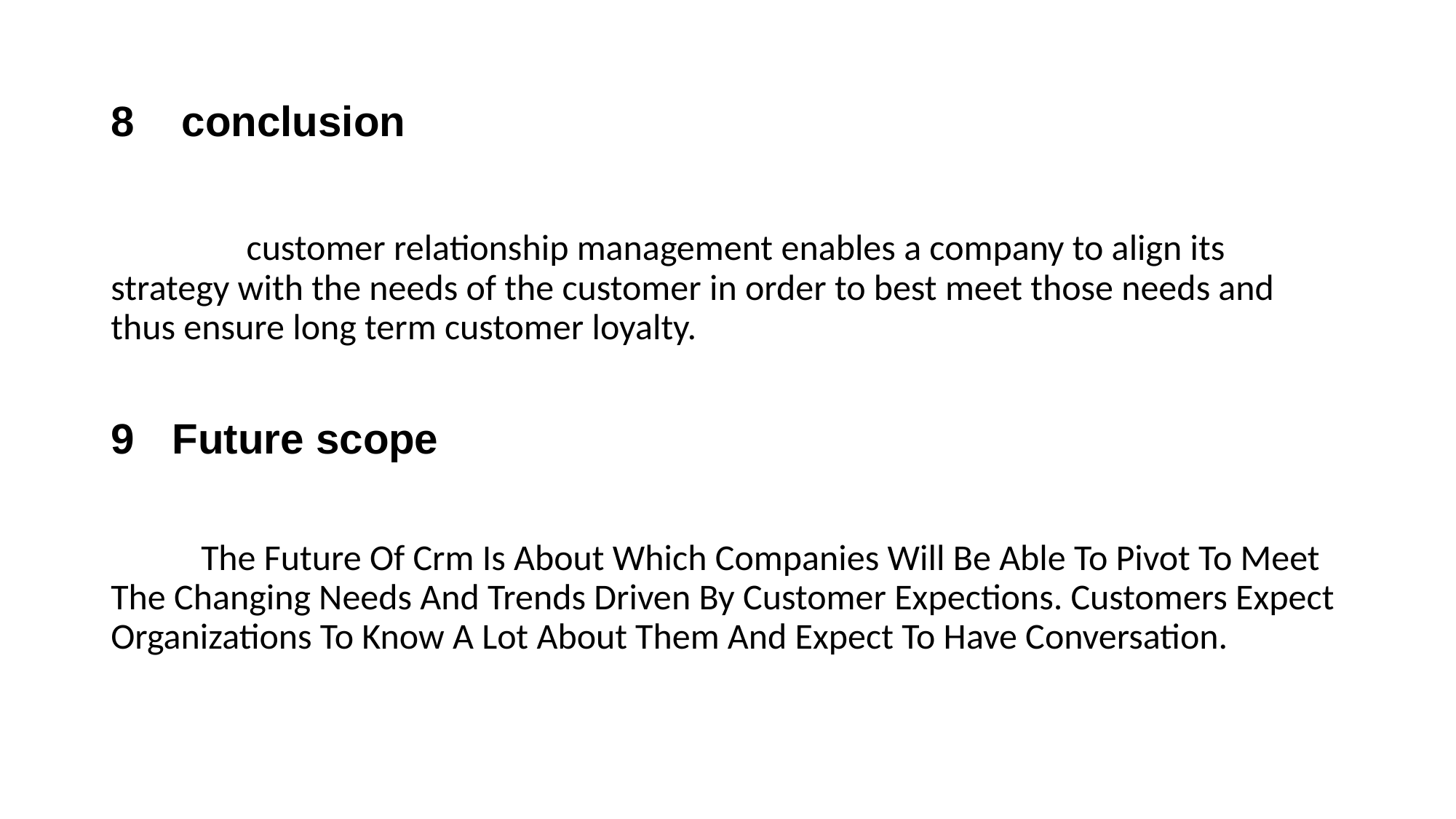

# 8    conclusion
                customer relationship management enables a company to align its strategy with the needs of the customer in order to best meet those needs and thus ensure long term customer loyalty.

Future scope

           The Future Of Crm Is About Which Companies Will Be Able To Pivot To Meet The Changing Needs And Trends Driven By Customer Expections. Customers Expect Organizations To Know A Lot About Them And Expect To Have Conversation.